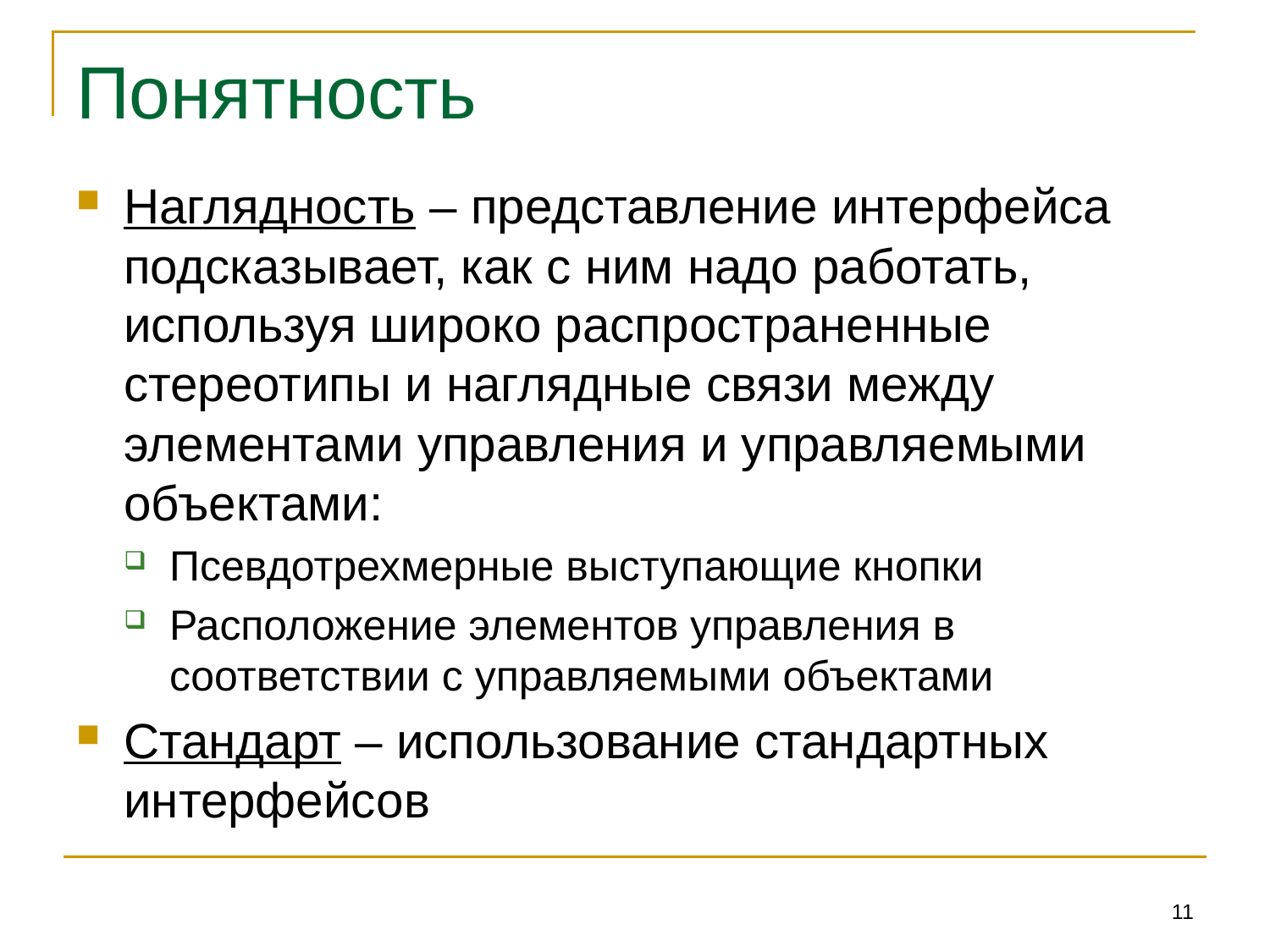

# Понятность
Наглядность – представление интерфейса подсказывает, как с ним надо работать, используя широко распространенные стереотипы и наглядные связи между элементами управления и управляемыми объектами:
Псевдотрехмерные выступающие кнопки
Расположение элементов управления в соответствии с управляемыми объектами
Стандарт – использование стандартных интерфейсов
11